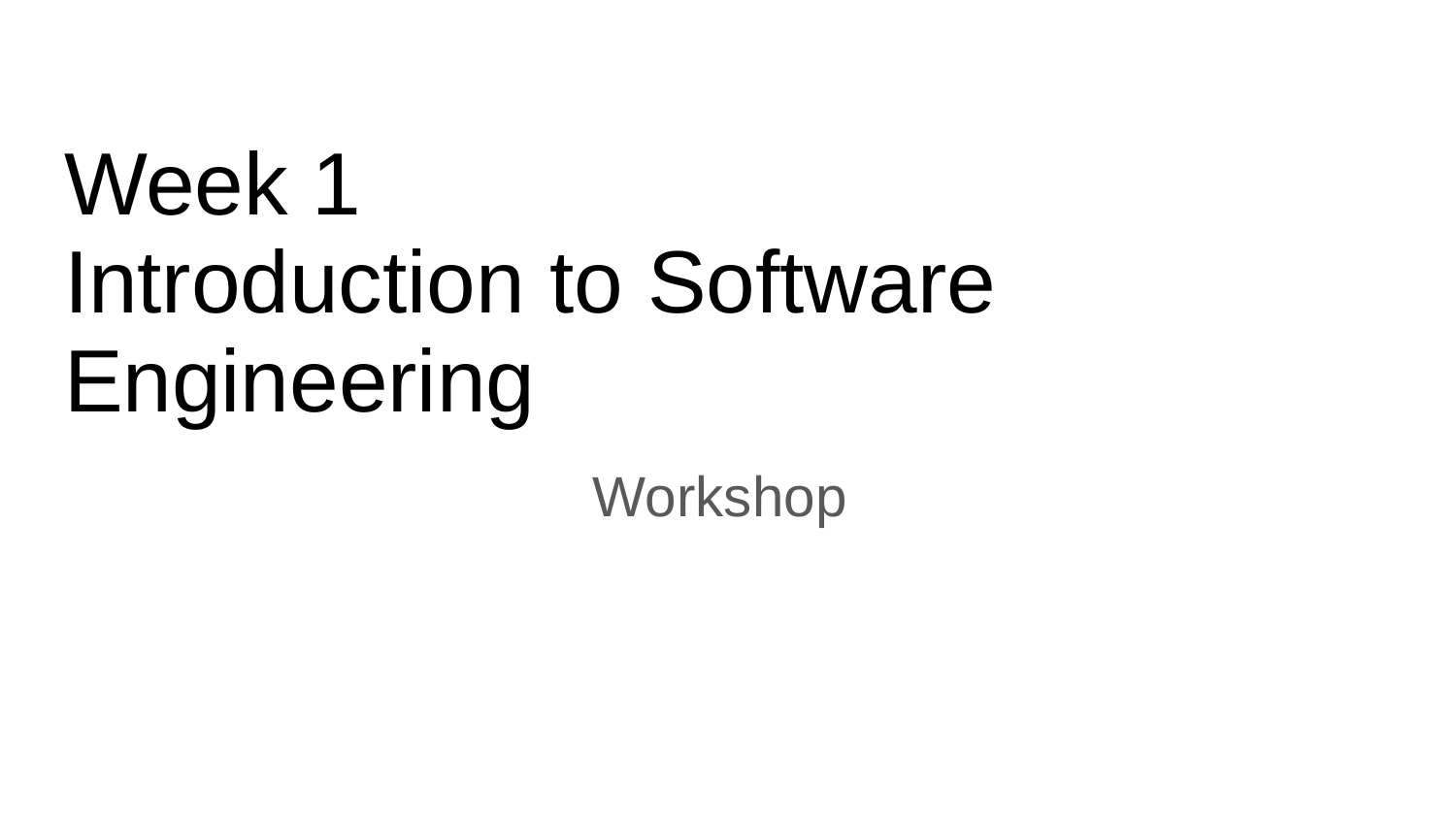

# Week 1
Introduction to Software Engineering
Workshop